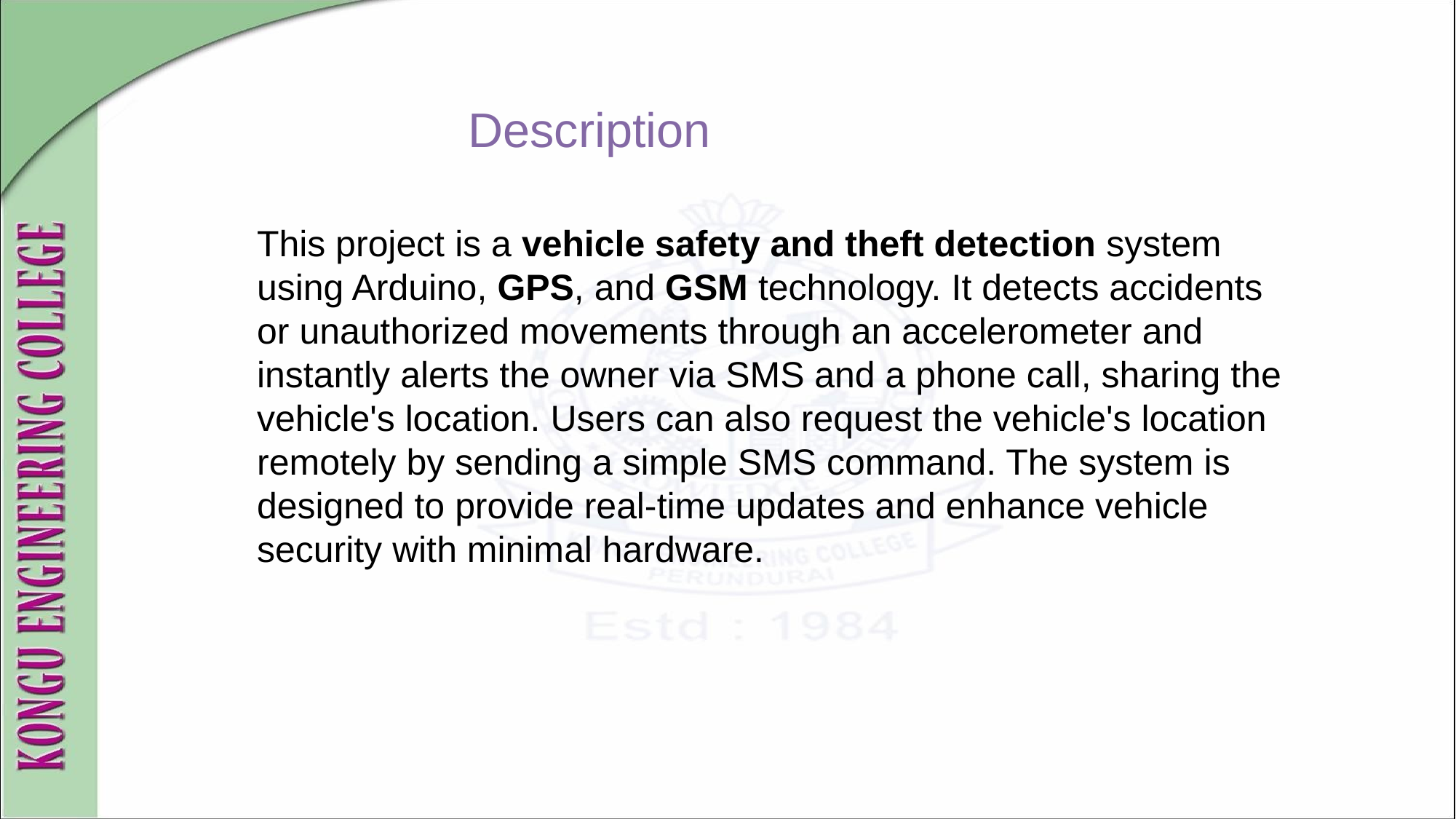

Description
This project is a vehicle safety and theft detection system using Arduino, GPS, and GSM technology. It detects accidents or unauthorized movements through an accelerometer and instantly alerts the owner via SMS and a phone call, sharing the vehicle's location. Users can also request the vehicle's location remotely by sending a simple SMS command. The system is designed to provide real-time updates and enhance vehicle security with minimal hardware.